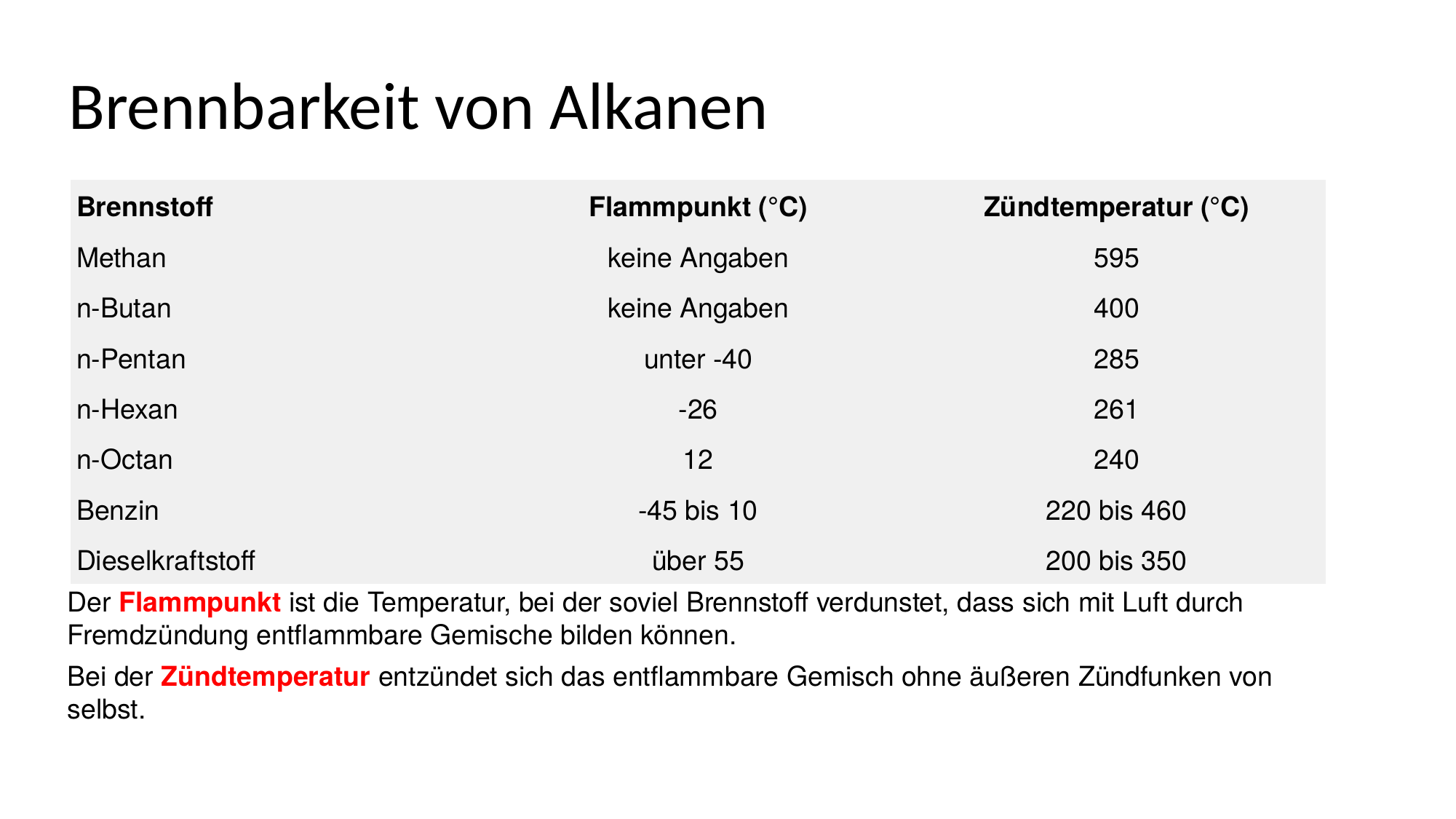

# Brennbarkeit von Alkanen
| Brennstoff | Flammpunkt (°C) | Zündtemperatur (°C) |
| --- | --- | --- |
| Methan | keine Angaben | 595 |
| n-Butan | keine Angaben | 400 |
| n-Pentan | unter -40 | 285 |
| n-Hexan | -26 | 261 |
| n-Octan | 12 | 240 |
| Benzin | -45 bis 10 | 220 bis 460 |
| Dieselkraftstoff | über 55 | 200 bis 350 |

Der Flammpunkt ist die Temperatur, bei der soviel Brennstoff verdunstet, dass sich mit Luft durch Fremdzündung entflammbare Gemische bilden können.
Bei der Zündtemperatur entzündet sich das entflammbare Gemisch ohne äußeren Zündfunken von selbst.